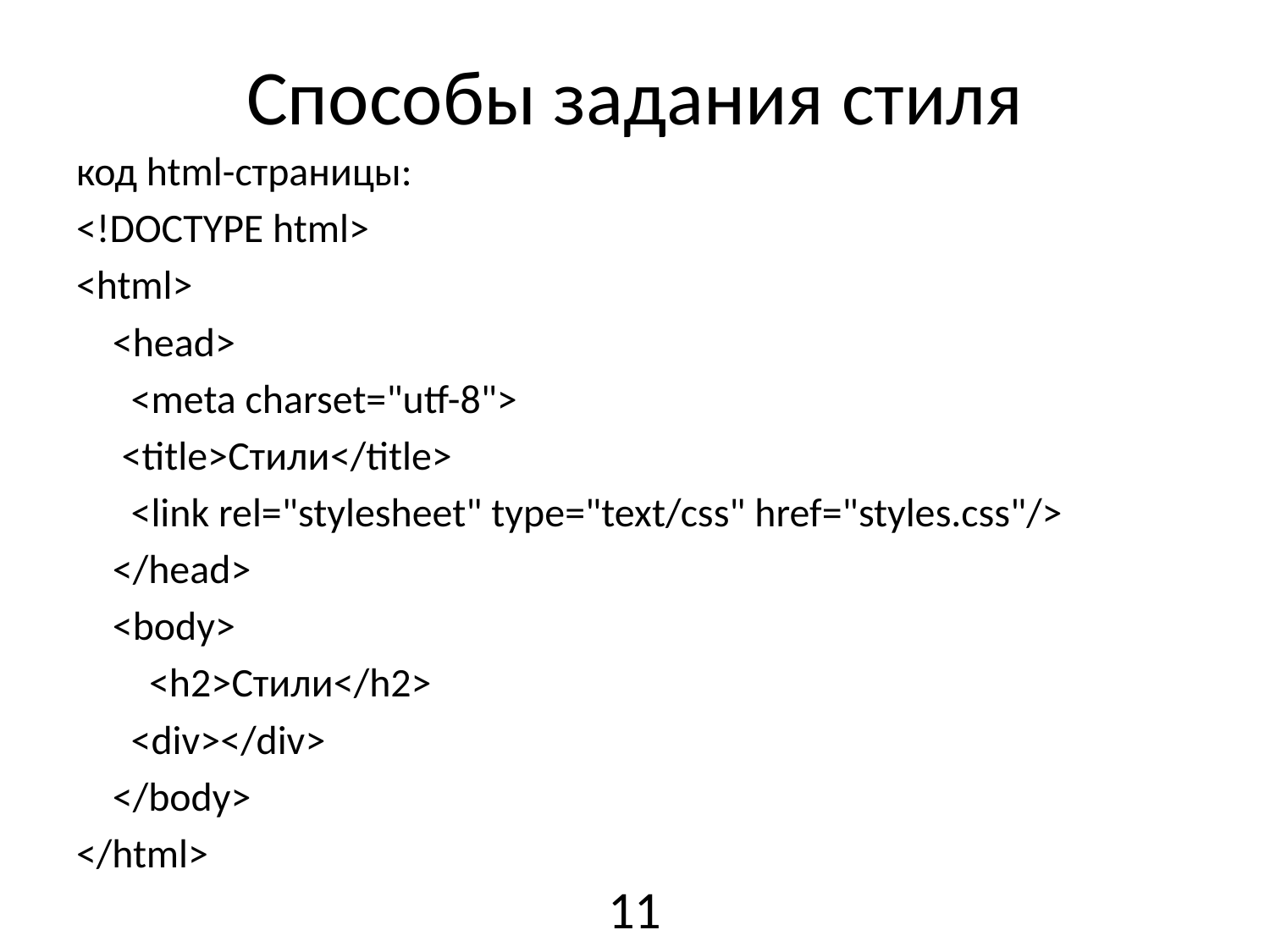

# Способы задания стиля
код html-страницы:
<!DOCTYPE html>
<html>
    <head>
      <meta charset="utf-8">
     <title>Стили</title>
      <link rel="stylesheet" type="text/css" href="styles.css"/>
    </head>
    <body>
        <h2>Стили</h2>
      <div></div>
    </body>
</html>

11